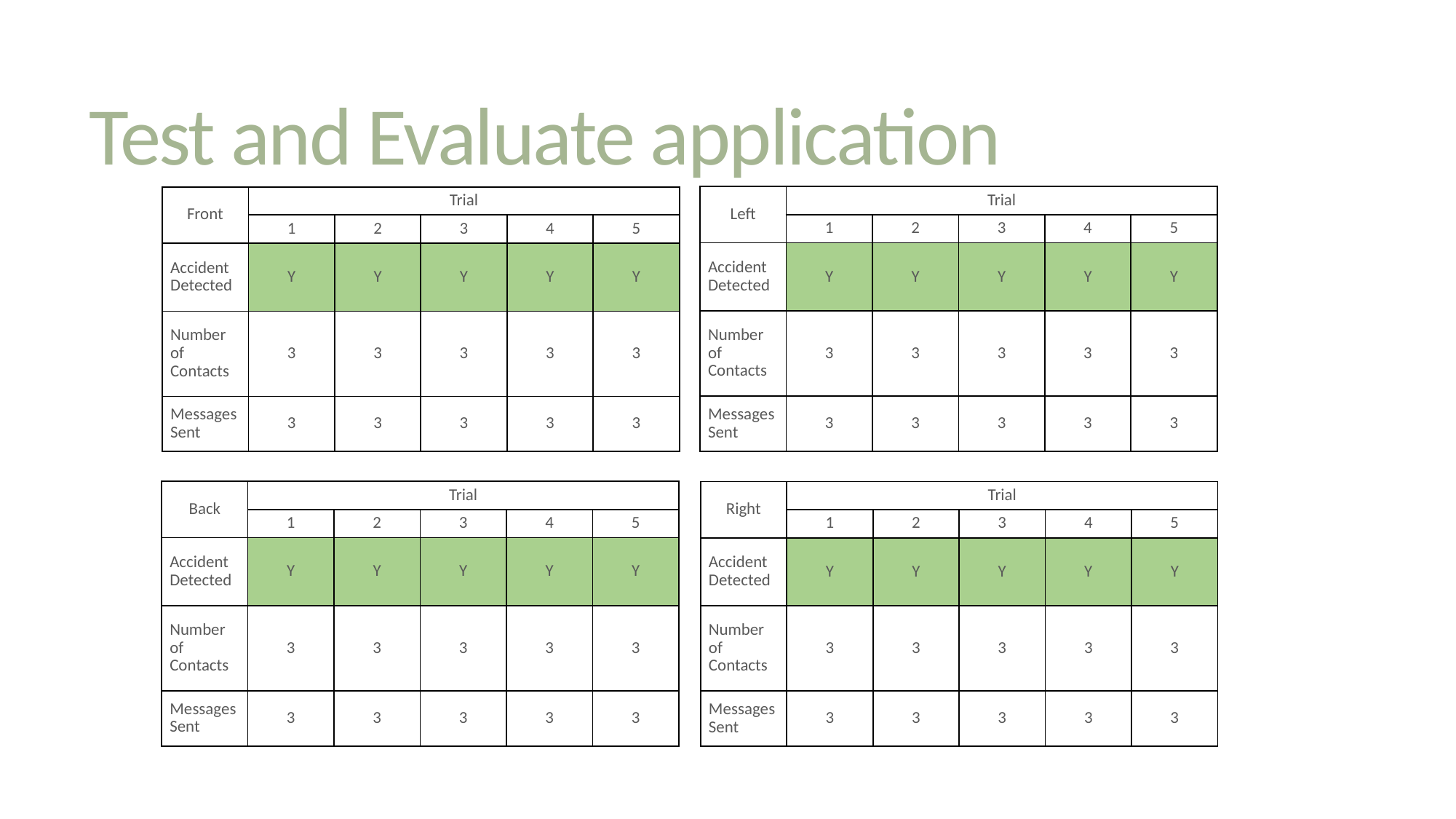

# Test and Evaluate application
| Left | Trial |  |  |  |  |
| --- | --- | --- | --- | --- | --- |
|  | 1 | 2 | 3 | 4 | 5 |
| Accident Detected | Y | Y | Y | Y | Y |
| Number of Contacts | 3 | 3 | 3 | 3 | 3 |
| Messages Sent | 3 | 3 | 3 | 3 | 3 |
| Front | Trial |  |  |  |  |
| --- | --- | --- | --- | --- | --- |
|  | 1 | 2 | 3 | 4 | 5 |
| Accident Detected | Y | Y | Y | Y | Y |
| Number of Contacts | 3 | 3 | 3 | 3 | 3 |
| Messages Sent | 3 | 3 | 3 | 3 | 3 |
| Back | Trial |  |  |  |  |
| --- | --- | --- | --- | --- | --- |
|  | 1 | 2 | 3 | 4 | 5 |
| Accident Detected | Y | Y | Y | Y | Y |
| Number of Contacts | 3 | 3 | 3 | 3 | 3 |
| Messages Sent | 3 | 3 | 3 | 3 | 3 |
| Right | Trial |  |  |  |  |
| --- | --- | --- | --- | --- | --- |
|  | 1 | 2 | 3 | 4 | 5 |
| Accident Detected | Y | Y | Y | Y | Y |
| Number of Contacts | 3 | 3 | 3 | 3 | 3 |
| Messages Sent | 3 | 3 | 3 | 3 | 3 |